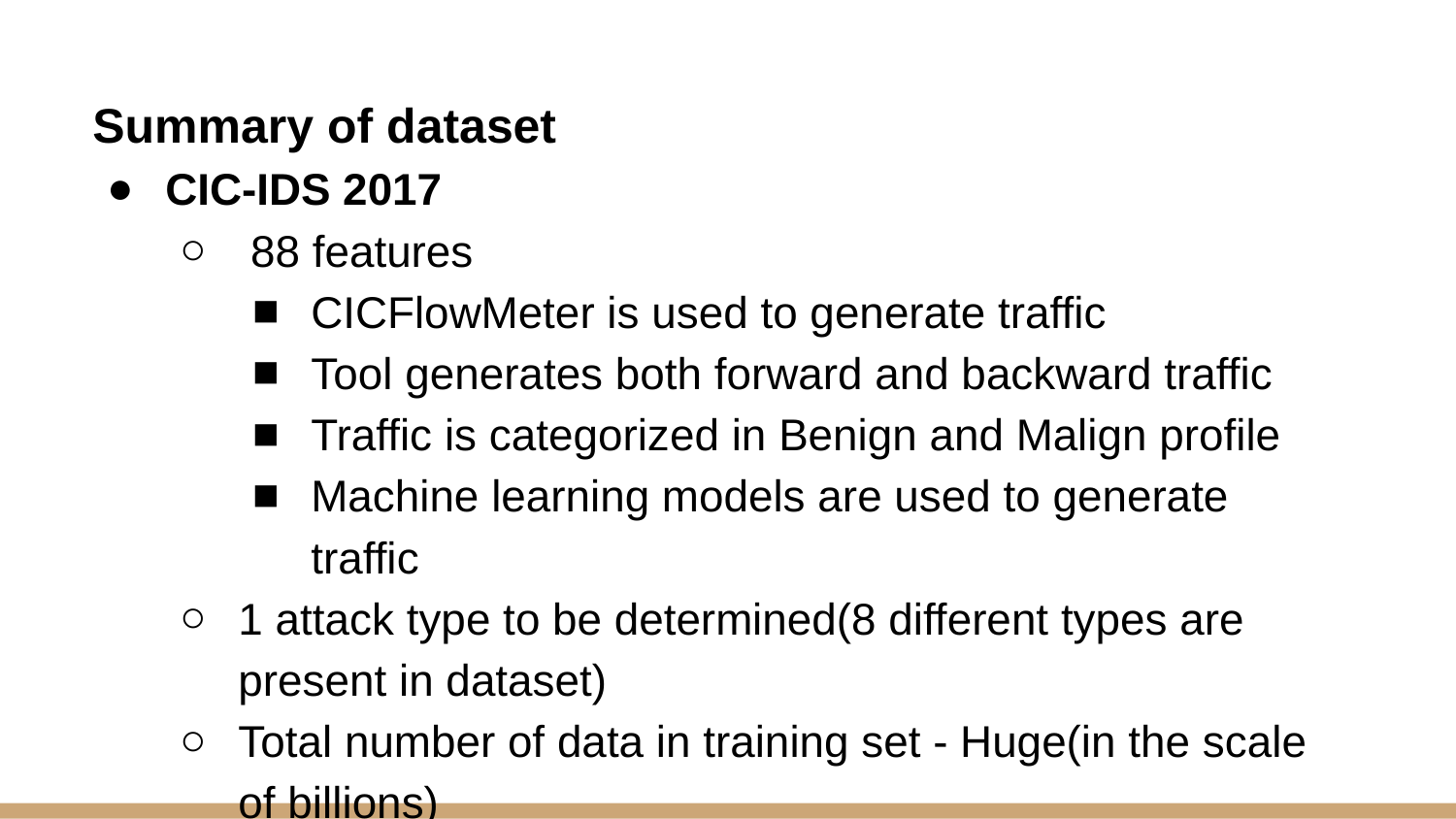

# Summary of dataset
CIC-IDS 2017
 88 features
CICFlowMeter is used to generate traffic
Tool generates both forward and backward traffic
Traffic is categorized in Benign and Malign profile
Machine learning models are used to generate traffic
1 attack type to be determined(8 different types are present in dataset)
Total number of data in training set - Huge(in the scale of billions)